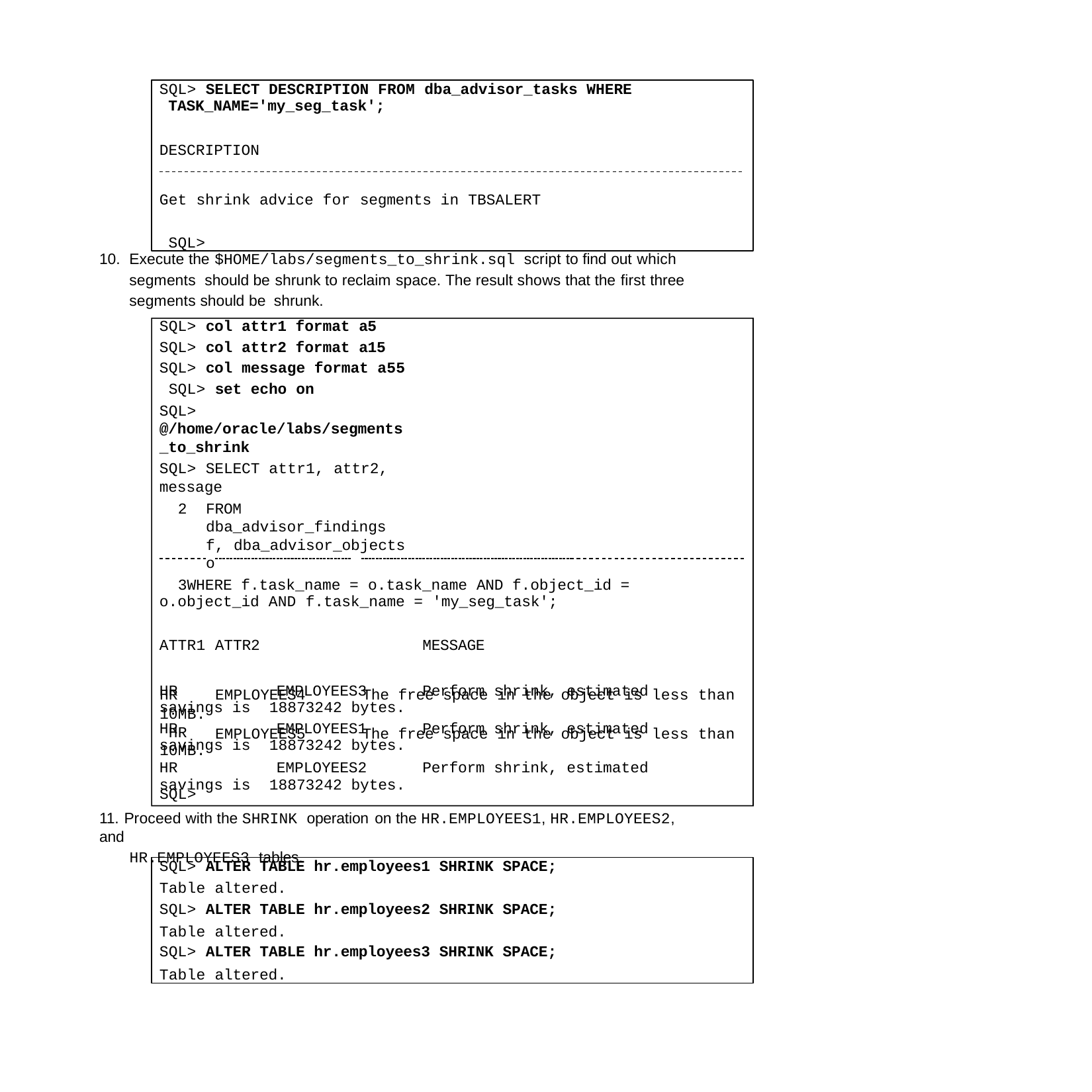

SQL> SELECT DESCRIPTION FROM dba_advisor_tasks WHERE  TASK_NAME='my_seg_task';

DESCRIPTION
Get shrink advice for segments in TBSALERT  SQL>

Execute the $HOME/labs/segments_to_shrink.sql script to find out which segments  should be shrunk to reclaim space. The result shows that the first three segments should be  shrunk.
SQL> col attr1 format a5  SQL> col attr2 format a15  SQL> col message format a55  SQL> set echo on
SQL> @/home/oracle/labs/segments_to_shrink
SQL> SELECT attr1, attr2, message
FROM dba_advisor_findings f, dba_advisor_objects o
WHERE f.task_name = o.task_name AND f.object_id =  o.object_id AND f.task_name = 'my_seg_task';

ATTR1 ATTR2	MESSAGE

HR	EMPLOYEES3	Perform shrink, estimated savings is  18873242 bytes.
HR	EMPLOYEES1	Perform shrink, estimated savings is  18873242 bytes.
HR	EMPLOYEES2	Perform shrink, estimated savings is  18873242 bytes.

HR  10MB.  HR
10MB.
EMPLOYEES4	The free space in the object is less than

EMPLOYEES5	The free space in the object is less than
SQL>
11. Proceed with the SHRINK operation on the HR.EMPLOYEES1, HR.EMPLOYEES2, and
HR.EMPLOYEES3 tables.
SQL> ALTER TABLE hr.employees1 SHRINK SPACE;
Table altered.
SQL> ALTER TABLE hr.employees2 SHRINK SPACE;
Table altered.
SQL> ALTER TABLE hr.employees3 SHRINK SPACE;
Table altered.